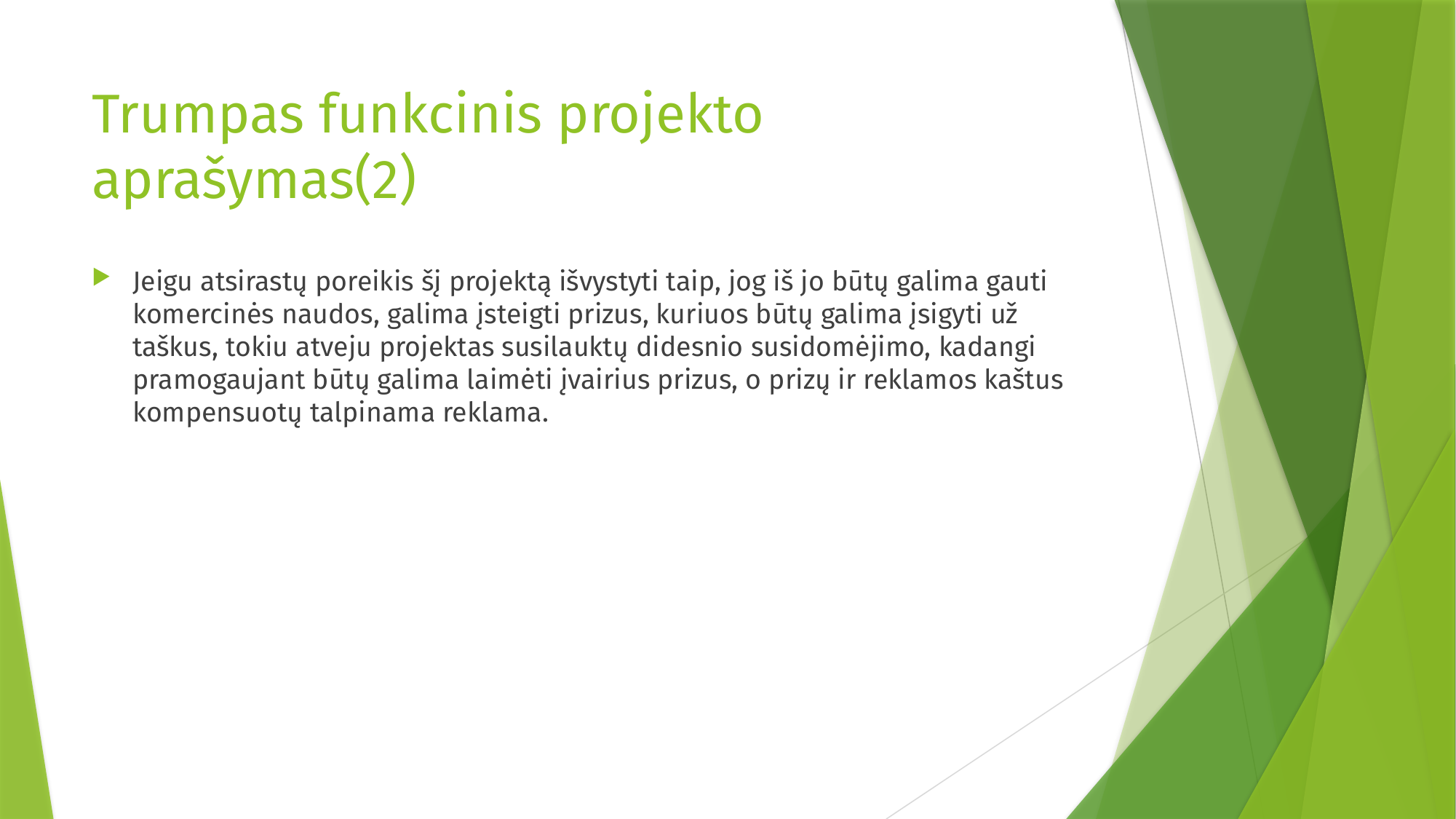

# Trumpas funkcinis projekto aprašymas(2)
Jeigu atsirastų poreikis šį projektą išvystyti taip, jog iš jo būtų galima gauti komercinės naudos, galima įsteigti prizus, kuriuos būtų galima įsigyti už taškus, tokiu atveju projektas susilauktų didesnio susidomėjimo, kadangi pramogaujant būtų galima laimėti įvairius prizus, o prizų ir reklamos kaštus kompensuotų talpinama reklama.